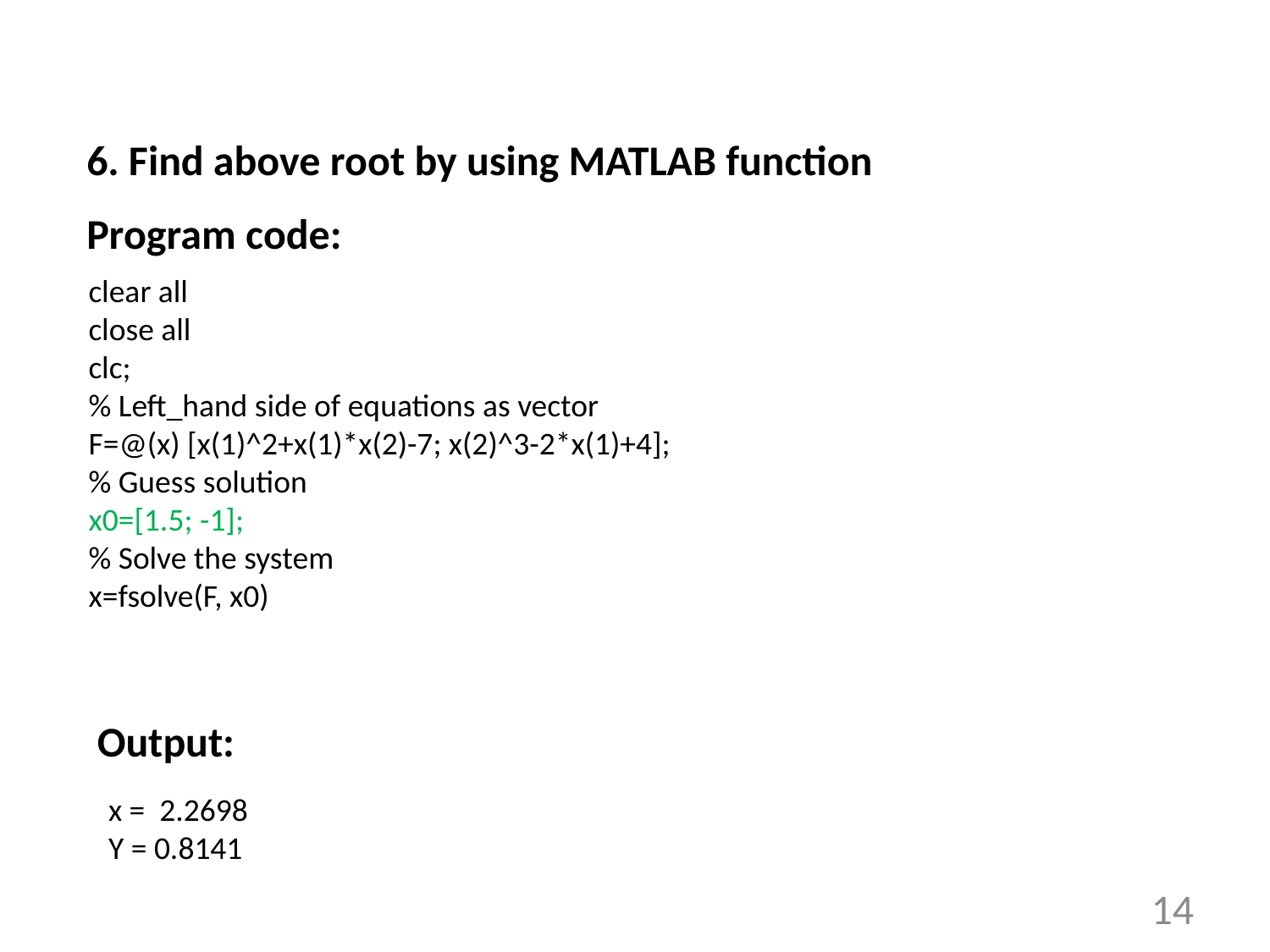

6. Find above root by using MATLAB function
Program code:
clear all
close all
clc;
% Left_hand side of equations as vector
F=@(x) [x(1)^2+x(1)*x(2)-7; x(2)^3-2*x(1)+4];
% Guess solution
x0=[1.5; -1];
% Solve the system
x=fsolve(F, x0)
Output:
x =  2.2698
Y = 0.8141
14